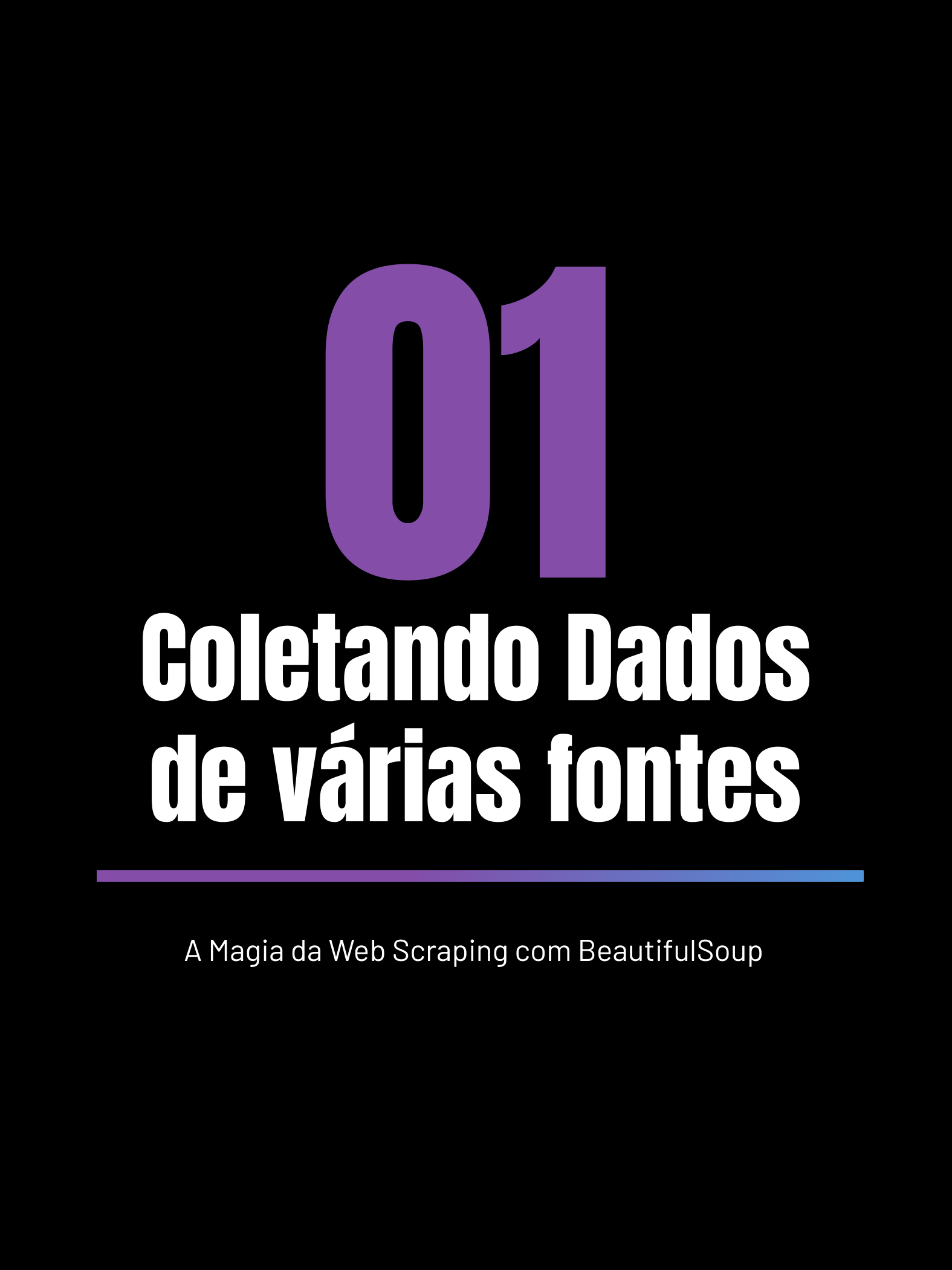

01
Coletando Dados de várias fontes

A Magia da Web Scraping com BeautifulSoup
PYTHON ALQUIMISTA – GABRIELA SOARES
3